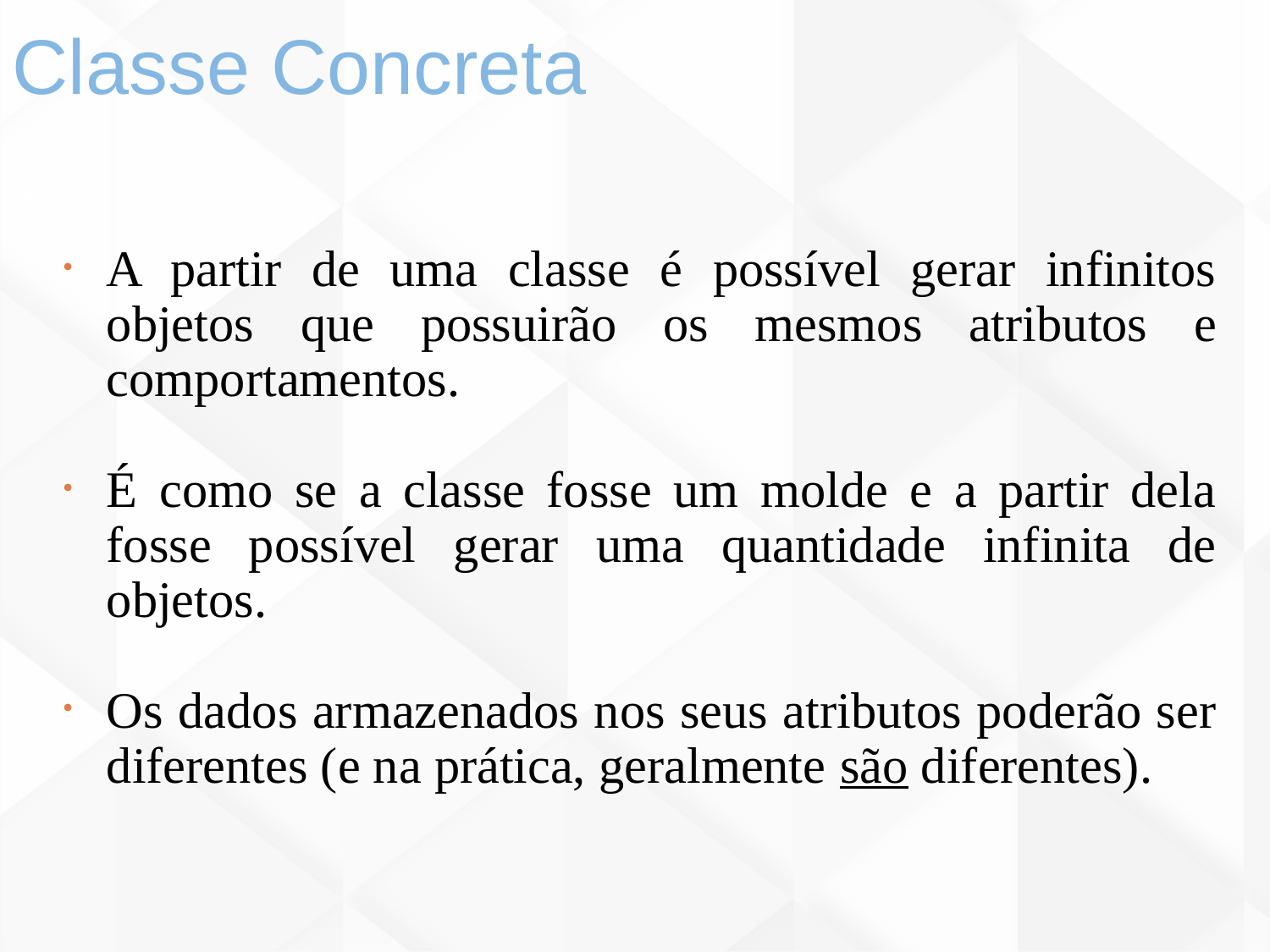

Classe Concreta
23
A partir de uma classe é possível gerar infinitos objetos que possuirão os mesmos atributos e comportamentos.

É como se a classe fosse um molde e a partir dela fosse possível gerar uma quantidade infinita de objetos.

Os dados armazenados nos seus atributos poderão ser diferentes (e na prática, geralmente são diferentes).